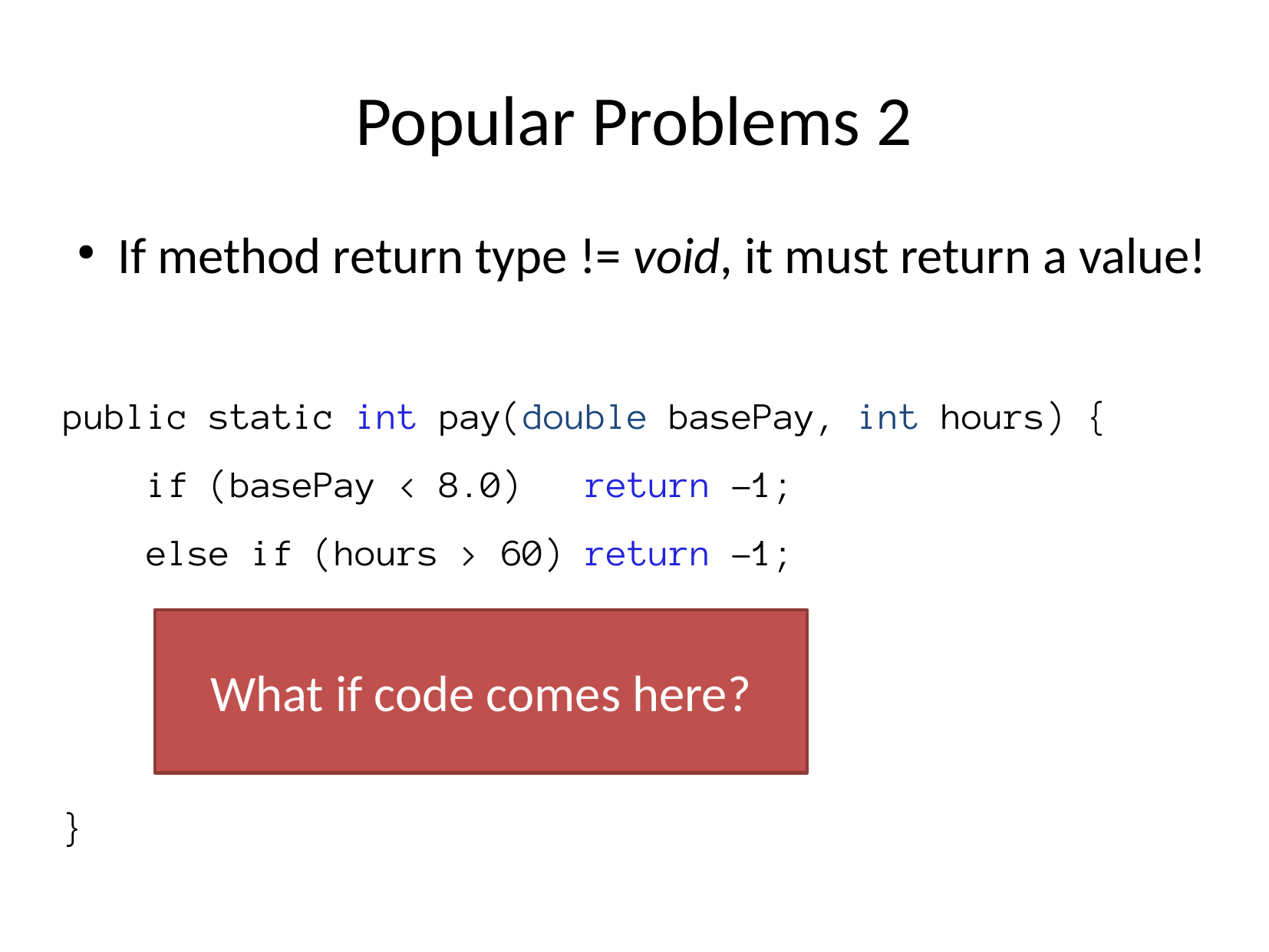

# Popular Problems 2
If method return type != void, it must return a value!

public static int pay(double basePay, int hours) {
    if (basePay < 8.0)   return -1;
    else if (hours > 60) return -1;

}

What if code comes here?